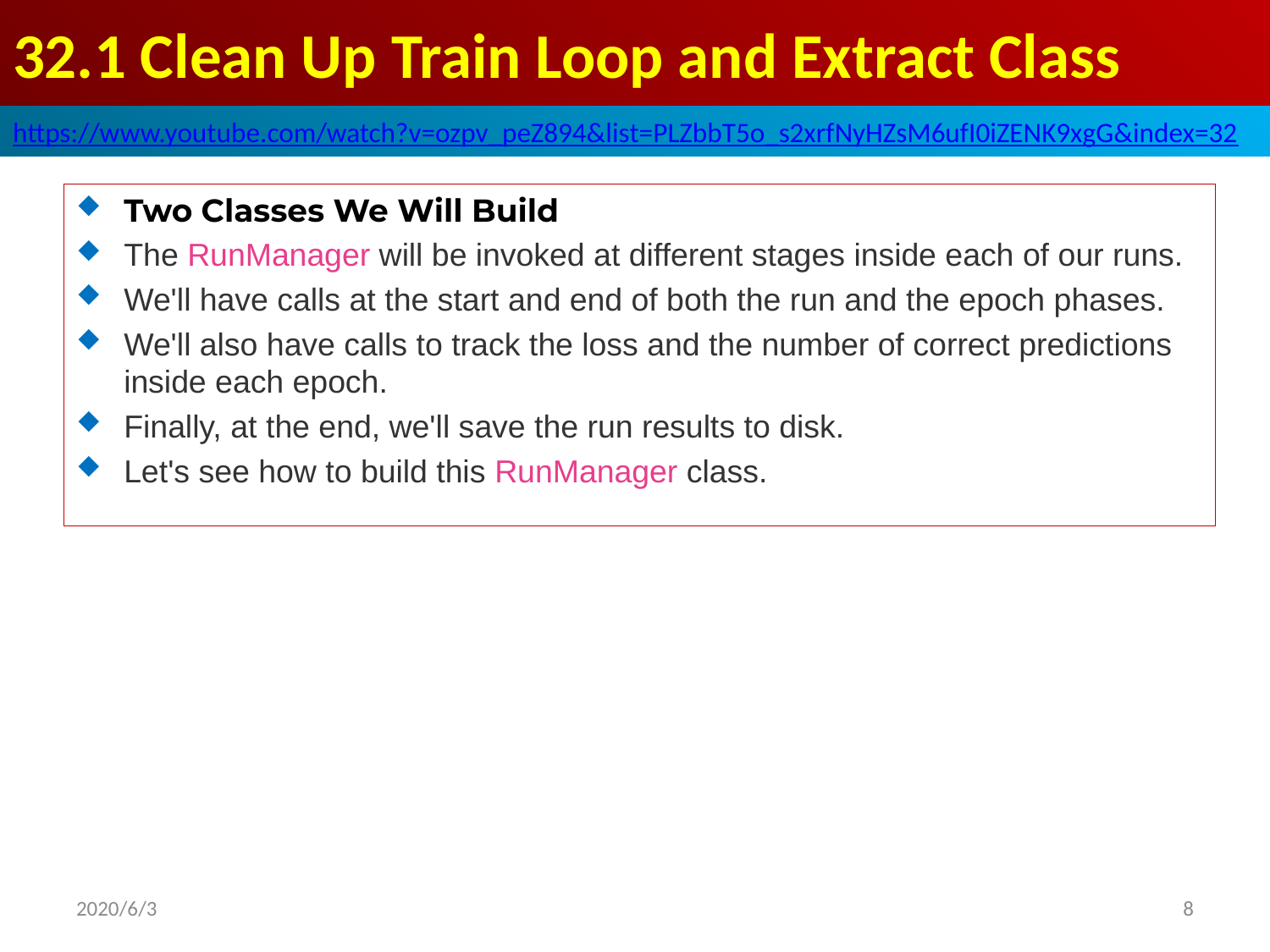

# 32.1 Clean Up Train Loop and Extract Class
https://www.youtube.com/watch?v=ozpv_peZ894&list=PLZbbT5o_s2xrfNyHZsM6ufI0iZENK9xgG&index=32
Two Classes We Will Build
The RunManager will be invoked at different stages inside each of our runs.
We'll have calls at the start and end of both the run and the epoch phases.
We'll also have calls to track the loss and the number of correct predictions inside each epoch.
Finally, at the end, we'll save the run results to disk.
Let's see how to build this RunManager class.
2020/6/3
8